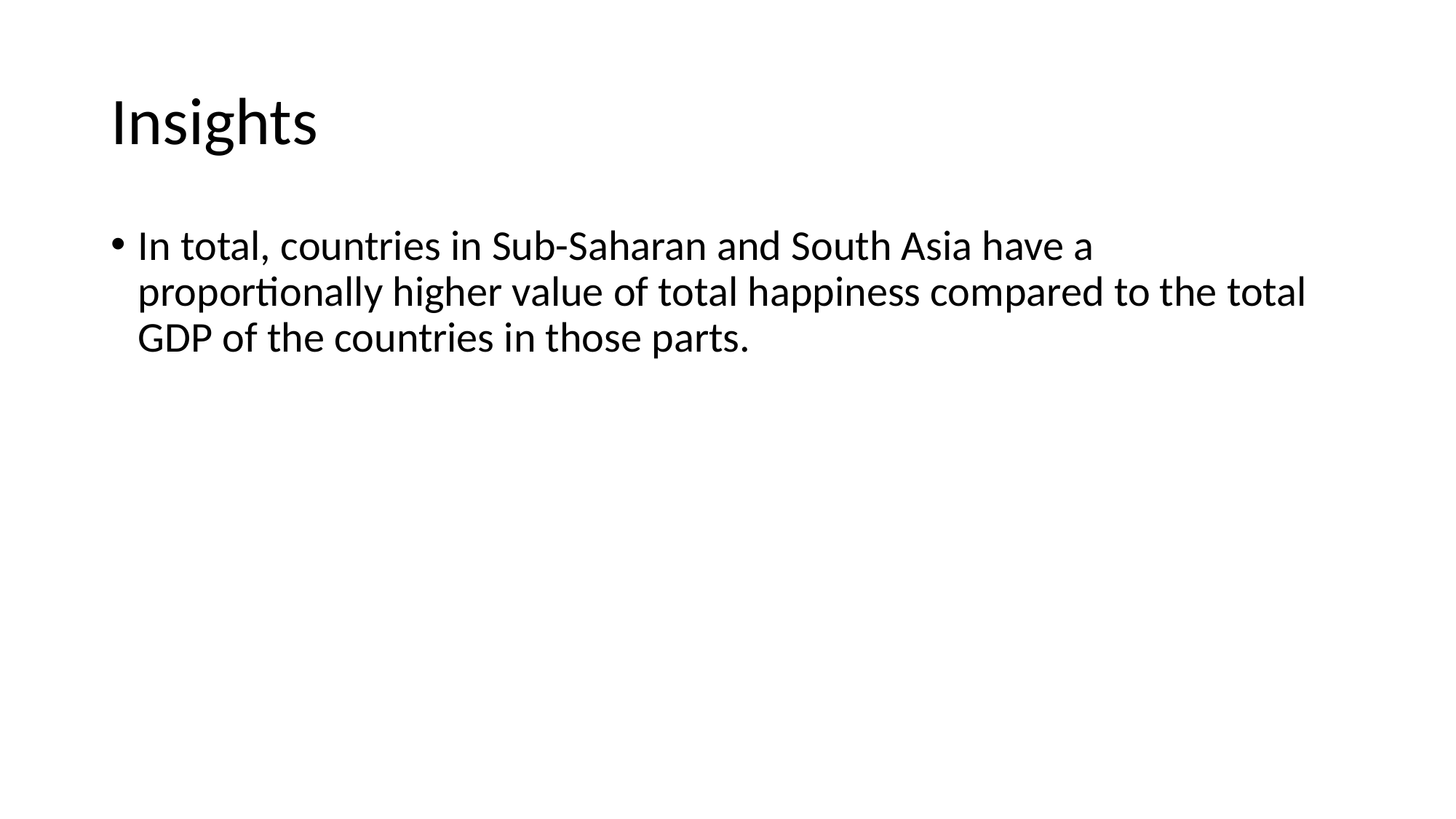

# Insights
In total, countries in Sub-Saharan and South Asia have a proportionally higher value of total happiness compared to the total GDP of the countries in those parts.